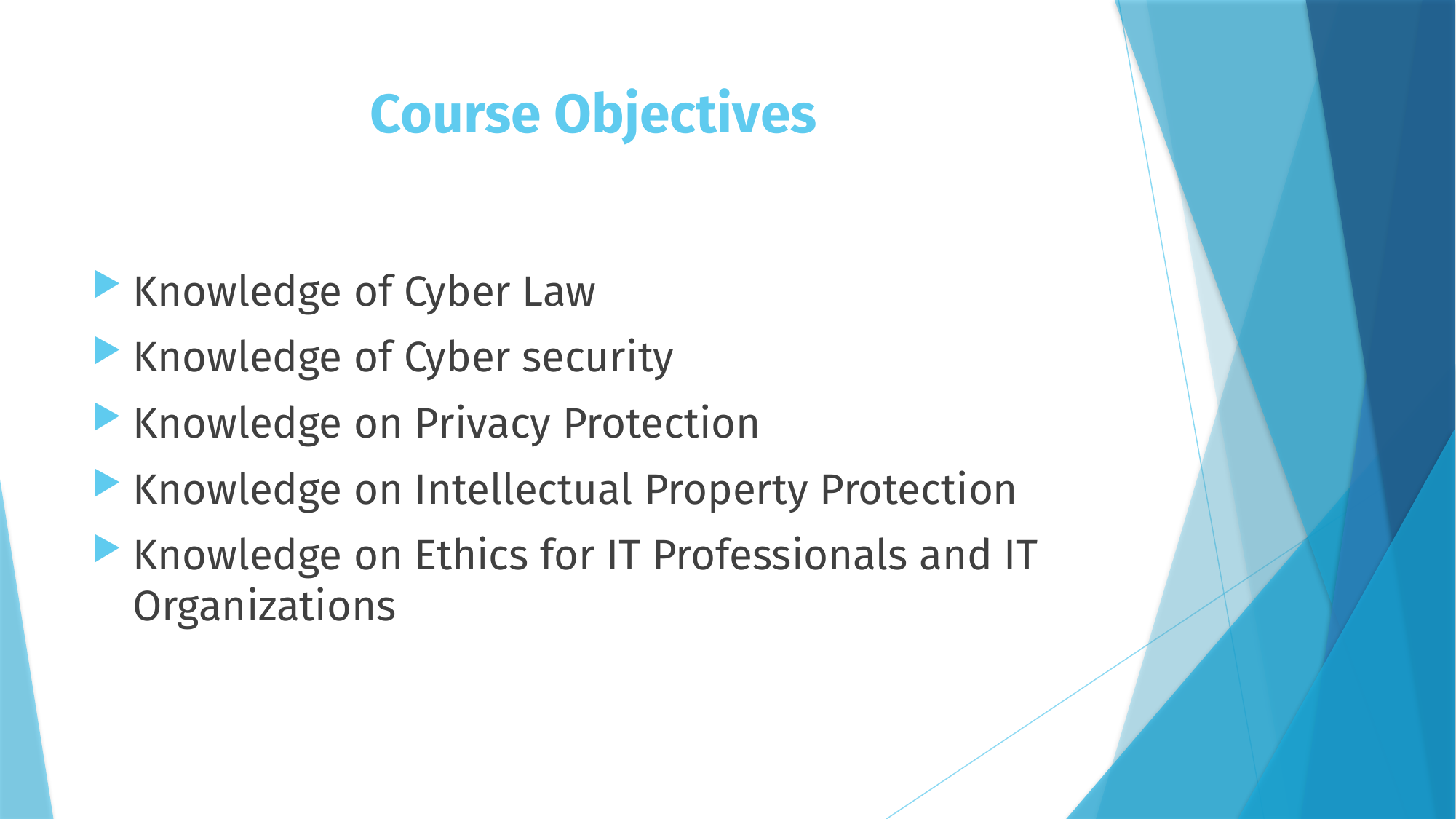

# Course Objectives
Knowledge of Cyber Law
Knowledge of Cyber security
Knowledge on Privacy Protection
Knowledge on Intellectual Property Protection
Knowledge on Ethics for IT Professionals and IT Organizations